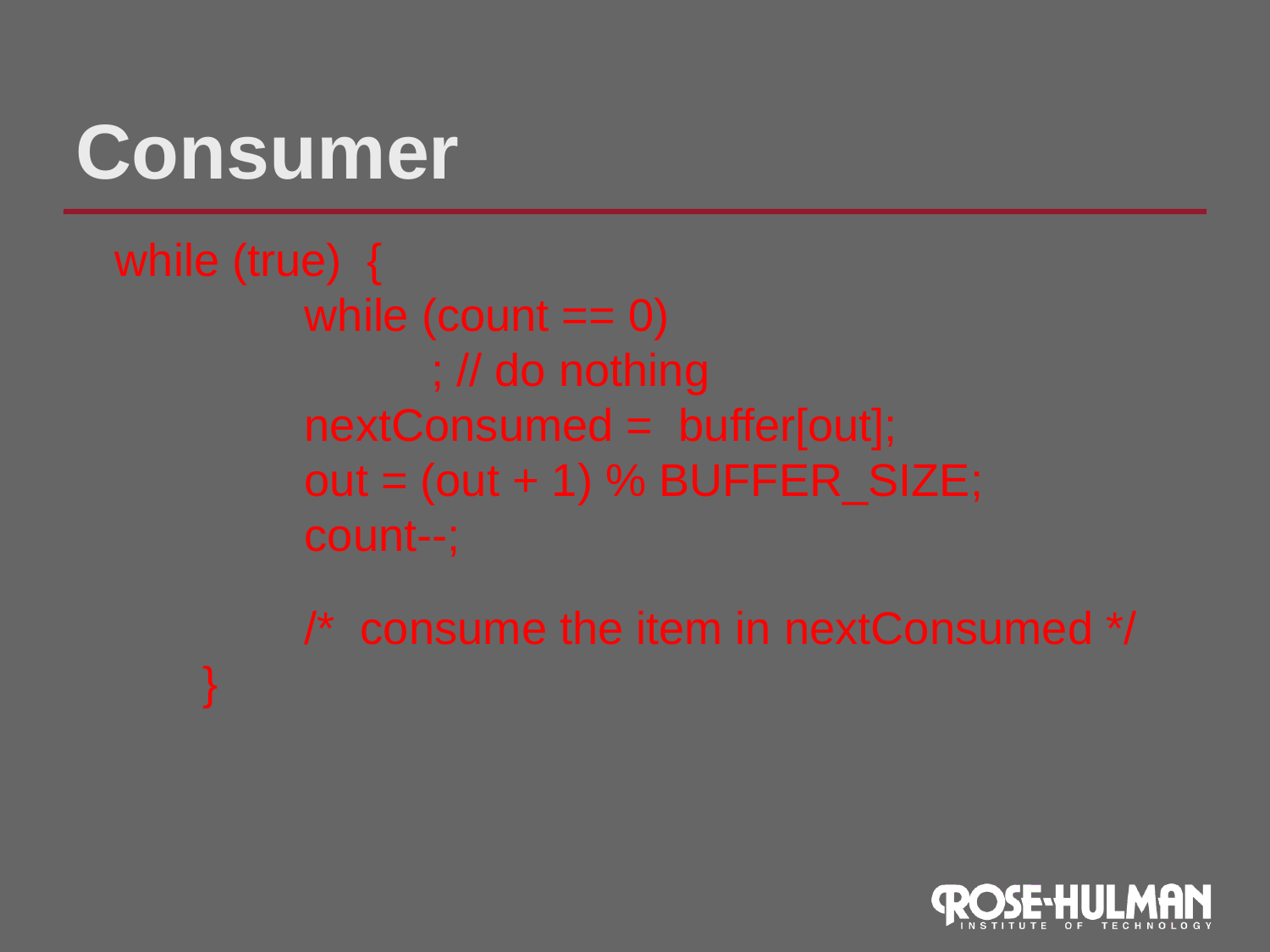

Consumer
    while (true)  {
	        while (count == 0)
		        ; // do nothing
	        nextConsumed =  buffer[out];
	        out = (out + 1) % BUFFER_SIZE;
	        count--;

	        /*  consume the item in nextConsumed */
	}